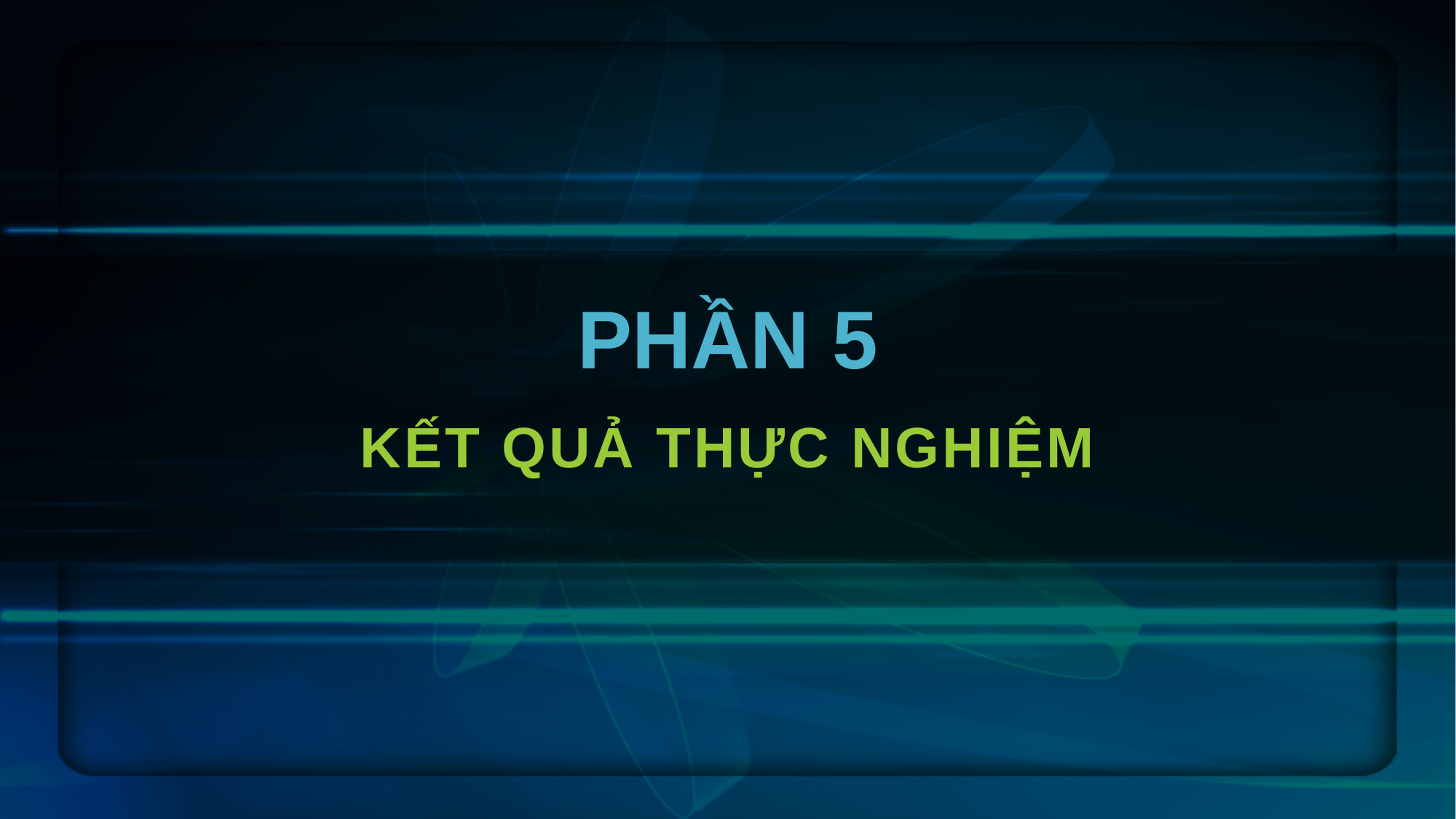

# PHẦN 5
KẾT QUẢ THỰC NGHIỆM